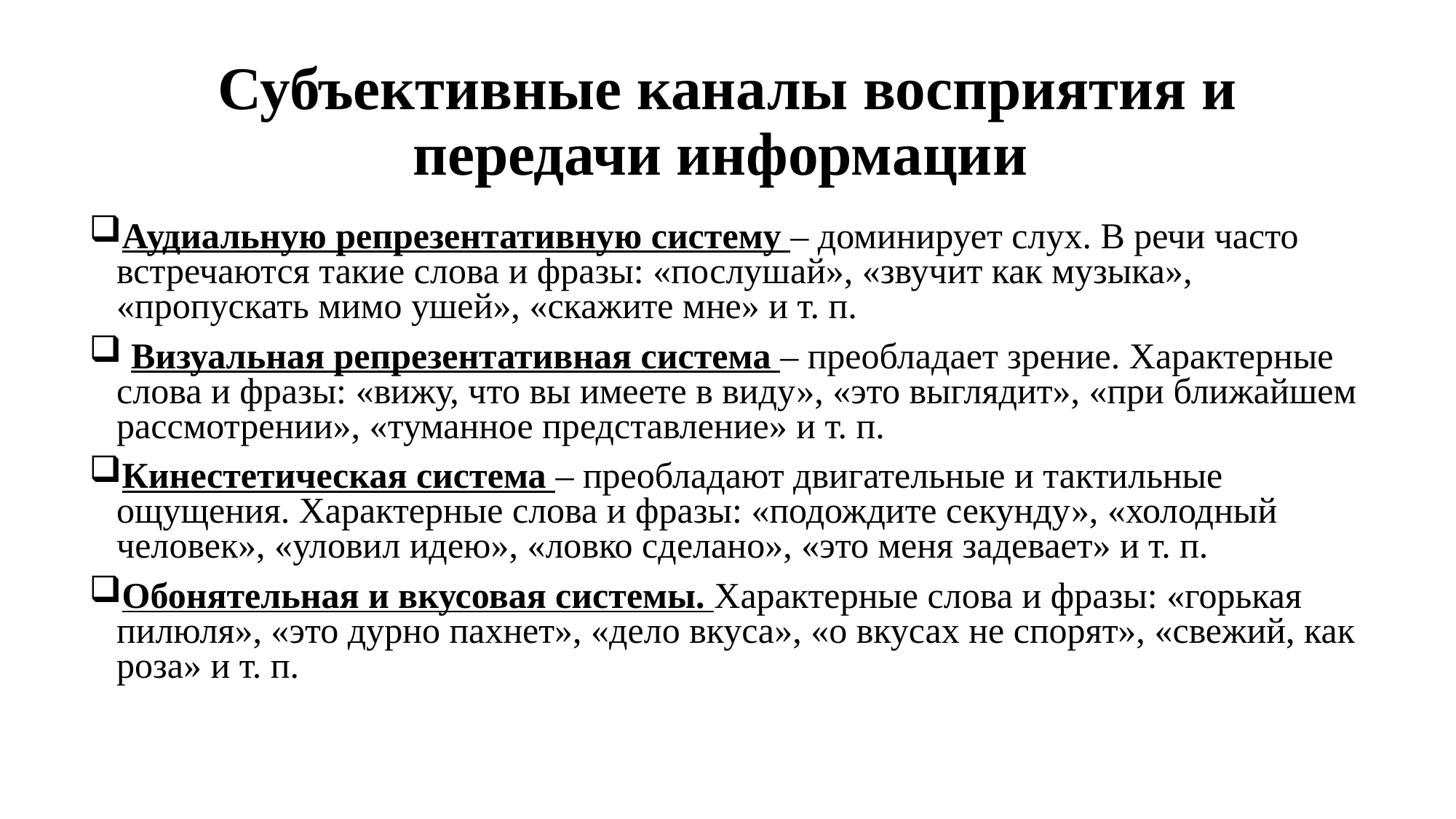

# Субъективные каналы восприятия и передачи информации
Аудиальную репрезентативную систему – доминирует слух. В речи часто встречаются такие слова и фразы: «послушай», «звучит как музыка», «пропускать мимо ушей», «скажите мне» и т. п.
 Визуальная репрезентативная система – преобладает зрение. Характерные слова и фразы: «вижу, что вы имеете в виду», «это выглядит», «при ближайшем рассмотрении», «туманное представление» и т. п.
Кинестетическая система – преобладают двигательные и тактильные ощущения. Характерные слова и фразы: «подождите секунду», «холодный человек», «уловил идею», «ловко сделано», «это меня задевает» и т. п.
Обонятельная и вкусовая системы. Характерные слова и фразы: «горькая пилюля», «это дурно пахнет», «дело вкуса», «о вкусах не спорят», «свежий, как роза» и т. п.